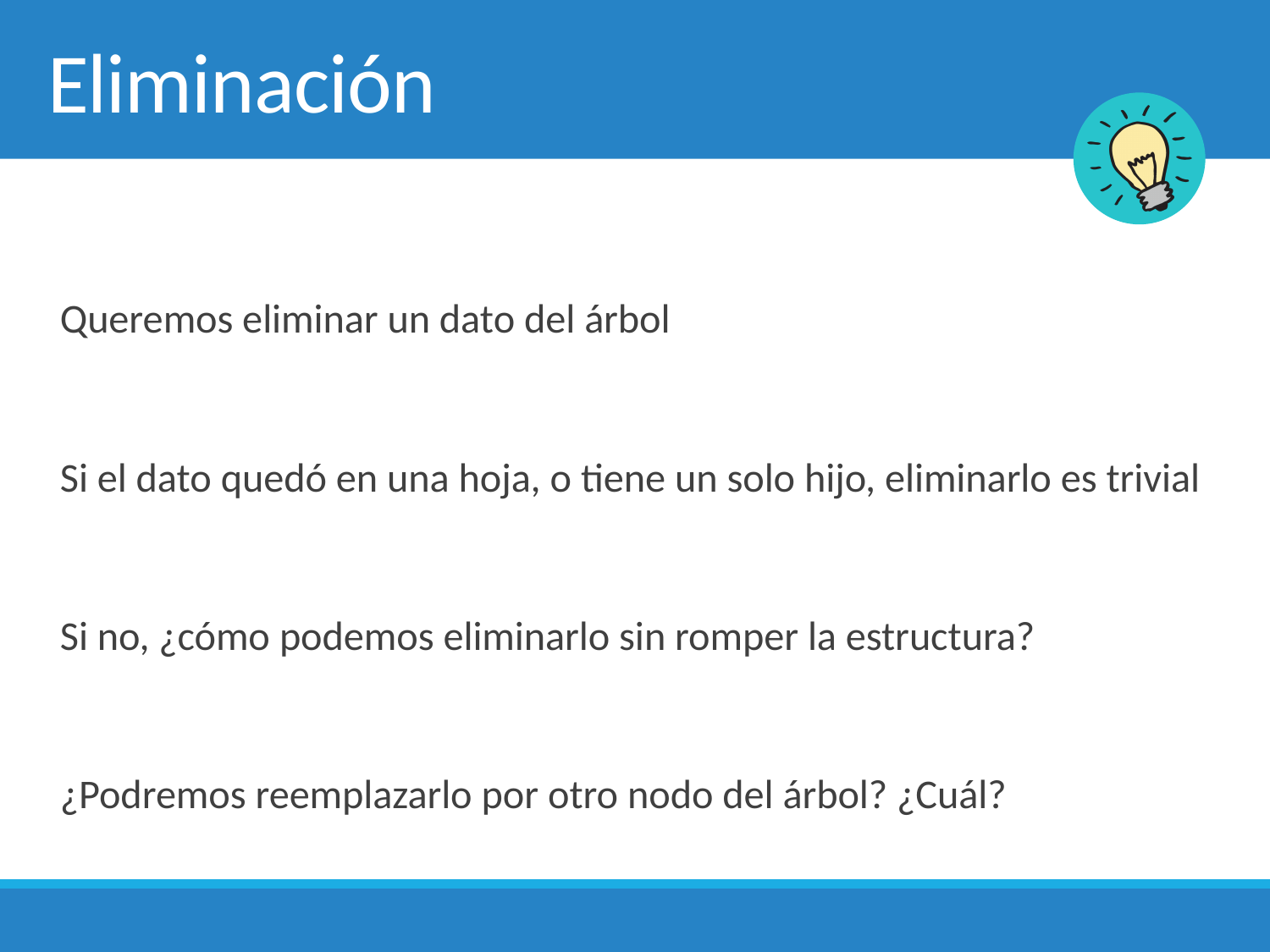

# Eliminación
Queremos eliminar un dato del árbol

Si el dato quedó en una hoja, o tiene un solo hijo, eliminarlo es trivial

Si no, ¿cómo podemos eliminarlo sin romper la estructura?

¿Podremos reemplazarlo por otro nodo del árbol? ¿Cuál?